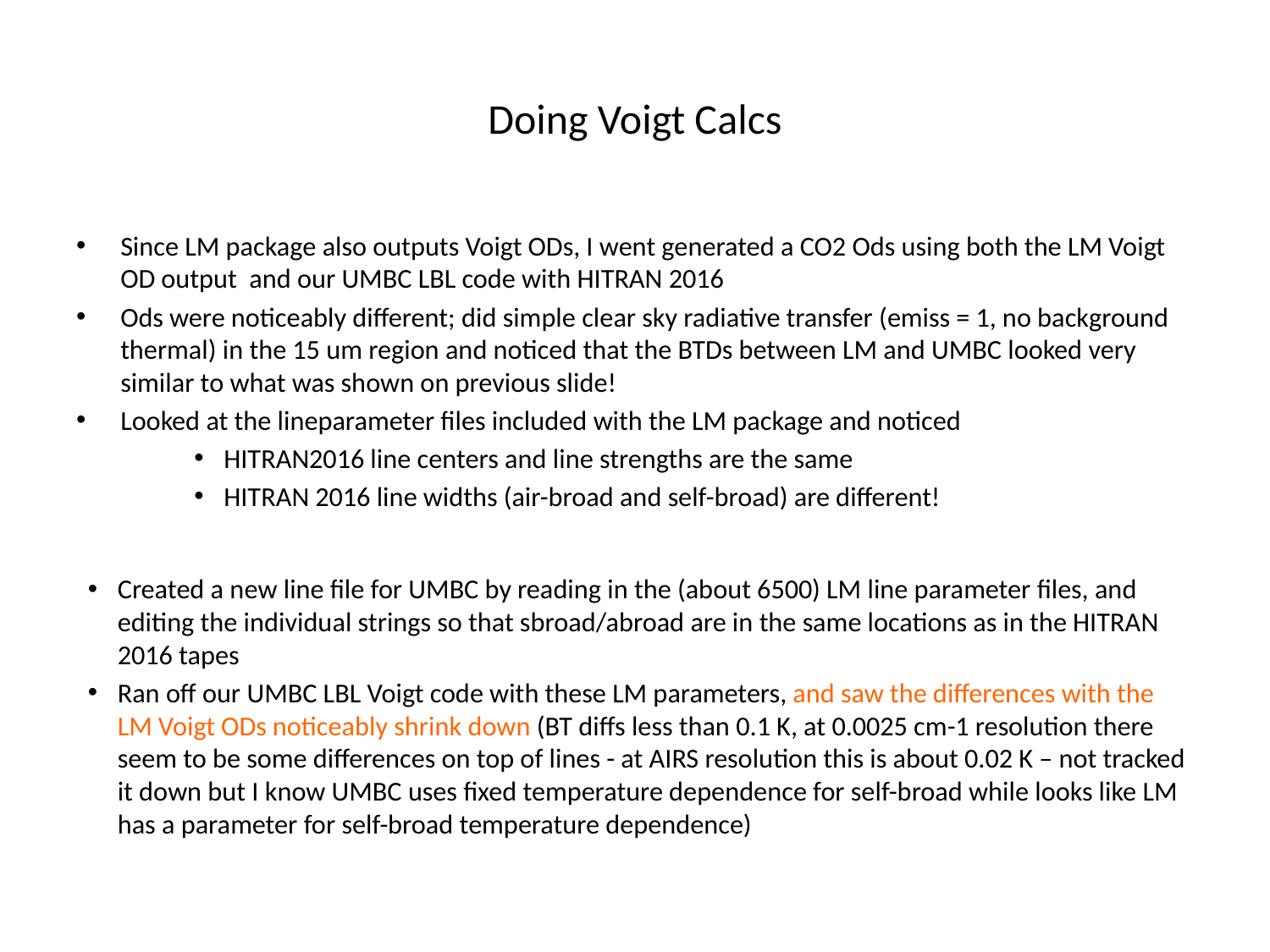

# Doing Voigt Calcs
Since LM package also outputs Voigt ODs, I went generated a CO2 Ods using both the LM Voigt OD output  and our UMBC LBL code with HITRAN 2016
Ods were noticeably different; did simple clear sky radiative transfer (emiss = 1, no background thermal) in the 15 um region and noticed that the BTDs between LM and UMBC looked very similar to what was shown on previous slide!
Looked at the lineparameter files included with the LM package and noticed
HITRAN2016 line centers and line strengths are the same
HITRAN 2016 line widths (air-broad and self-broad) are different!

Created a new line file for UMBC by reading in the (about 6500) LM line parameter files, and editing the individual strings so that sbroad/abroad are in the same locations as in the HITRAN 2016 tapes
Ran off our UMBC LBL Voigt code with these LM parameters, and saw the differences with the LM Voigt ODs noticeably shrink down (BT diffs less than 0.1 K, at 0.0025 cm-1 resolution there seem to be some differences on top of lines - at AIRS resolution this is about 0.02 K – not tracked it down but I know UMBC uses fixed temperature dependence for self-broad while looks like LM has a parameter for self-broad temperature dependence)